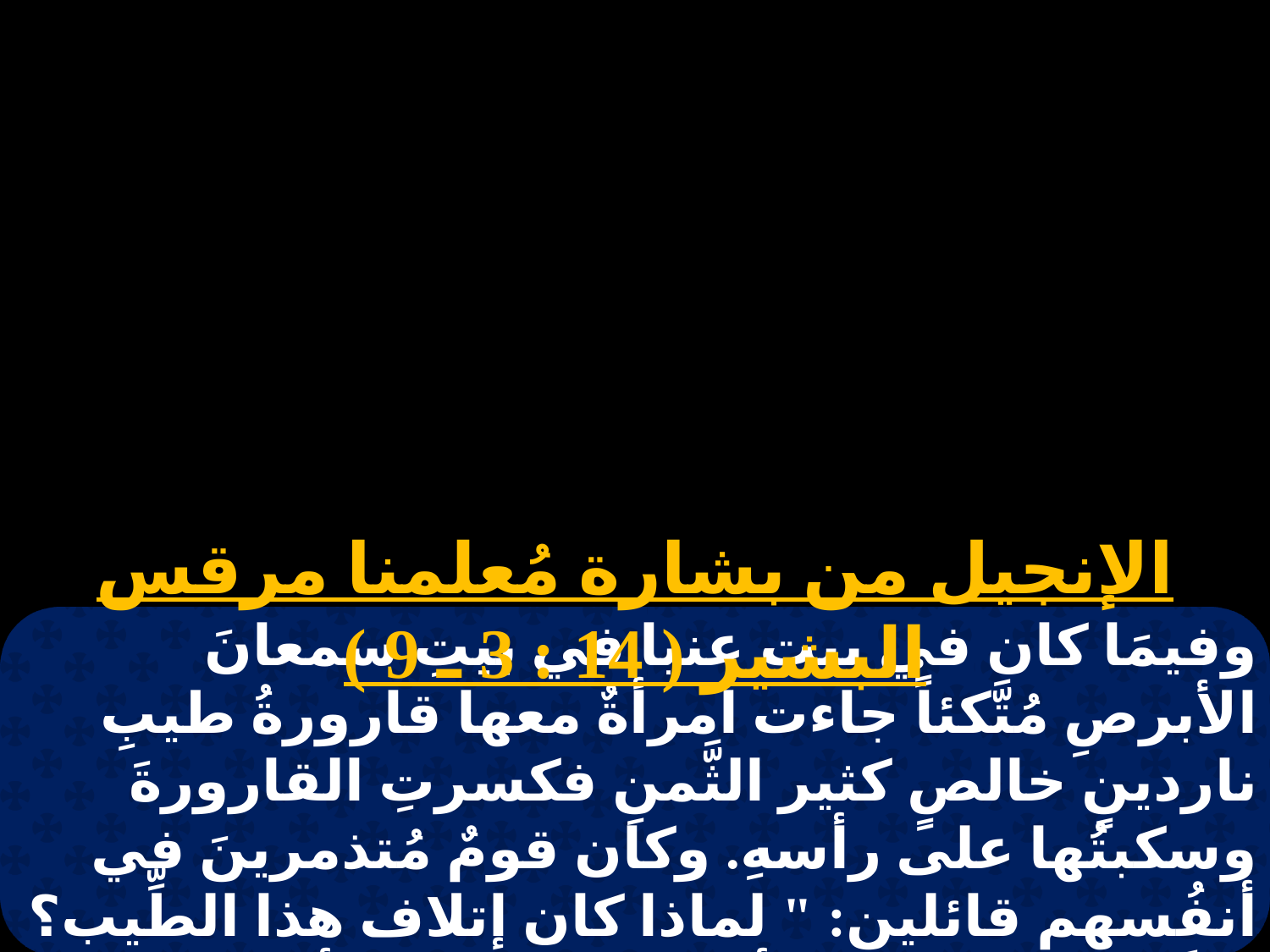

الإنجيل من بشارة مُعلمنا مرقس البشير ( 14 : 3 ـ 9 )
وفيمَا كان في بيتِ عنيا في بيتِ سمعانَ الأبرصِ مُتَّكئاً جاءت امرأةٌ معها قارورةُ طيبِ ناردينٍ خالصٍ كثير الثَّمنِ فكسرتِ القارورةَ وسكبتُها على رأسهِ. وكان قومٌ مُتذمرينَ في أنفُسهم قائلين: " لماذا كان إتلاف هذا الطِّيب؟ فإنَّهُ قد كان يُمكنُ أن لها. يُباعَ هذا بأكثر من ثلاث مئة دينارٍ وتُعطى للمساكين ". وكانوا يؤنِّبونَها.